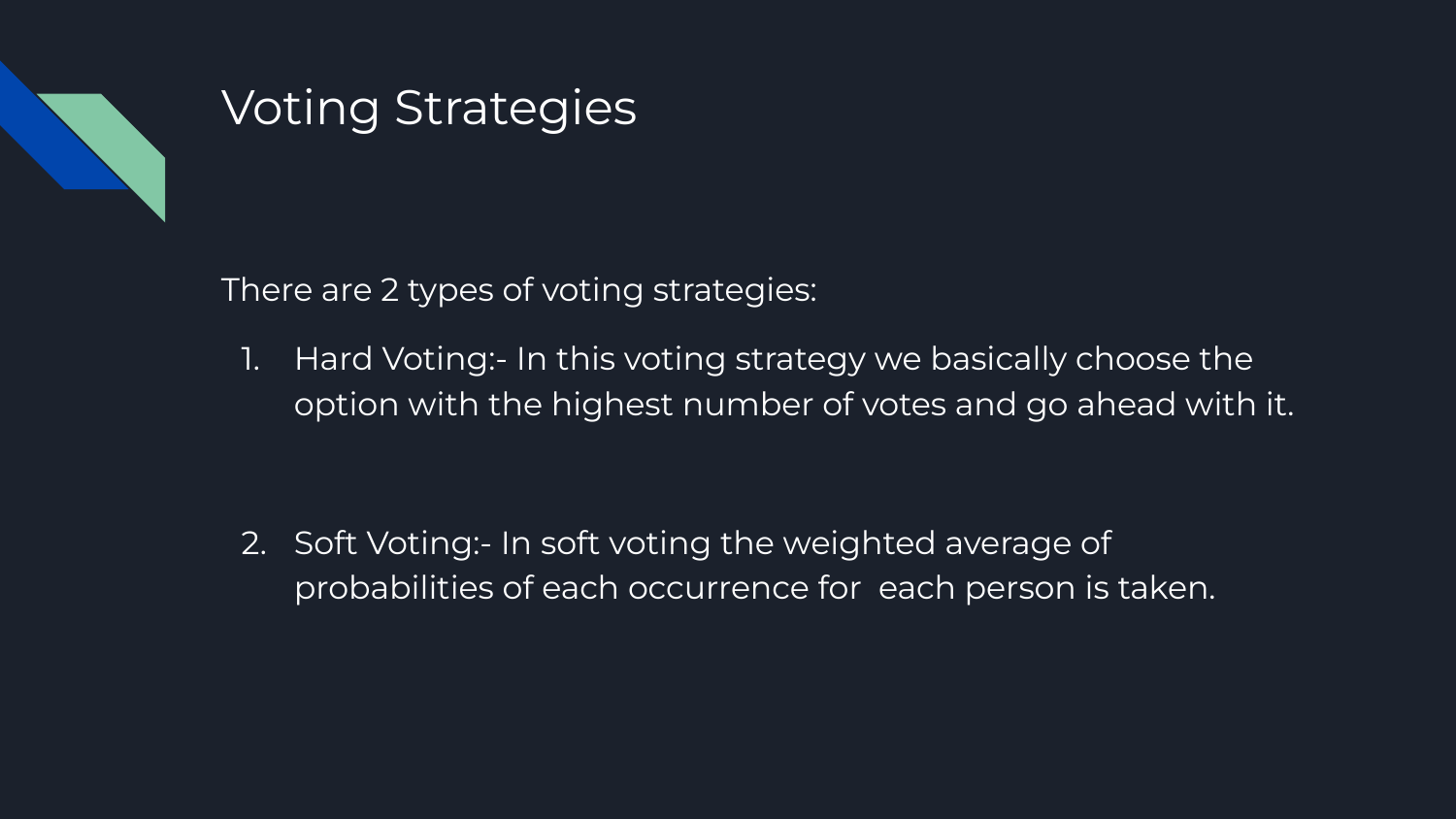

# Voting Strategies
There are 2 types of voting strategies:
Hard Voting:- In this voting strategy we basically choose the option with the highest number of votes and go ahead with it.

Soft Voting:- In soft voting the weighted average of probabilities of each occurrence for  each person is taken.